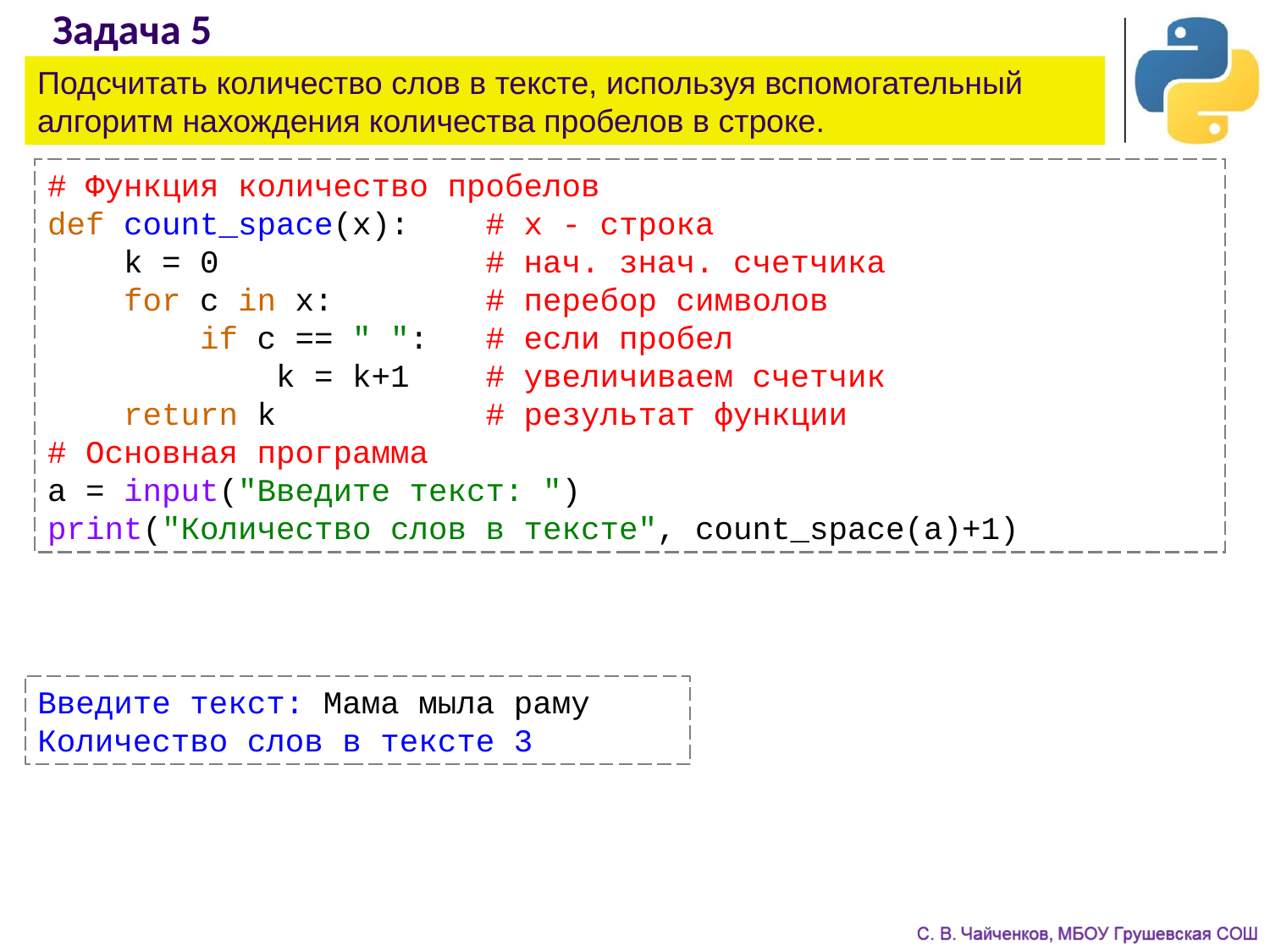

# Задача 5
Подсчитать количество слов в тексте, используя вспомогательный алгоритм нахождения количества пробелов в строке.
# Функция количество пробелов
def count_space(x):    # x - строка
    k = 0              # нач. знач. счетчика
    for c in x:        # перебор символов
        if c == " ":   # если пробел
            k = k+1    # увеличиваем счетчик
    return k	     	   # результат функции
# Основная программа
a = input("Введите текст: ")
print("Количество слов в тексте", count_space(a)+1)
Введите текст: Мама мыла раму
Количество слов в тексте 3